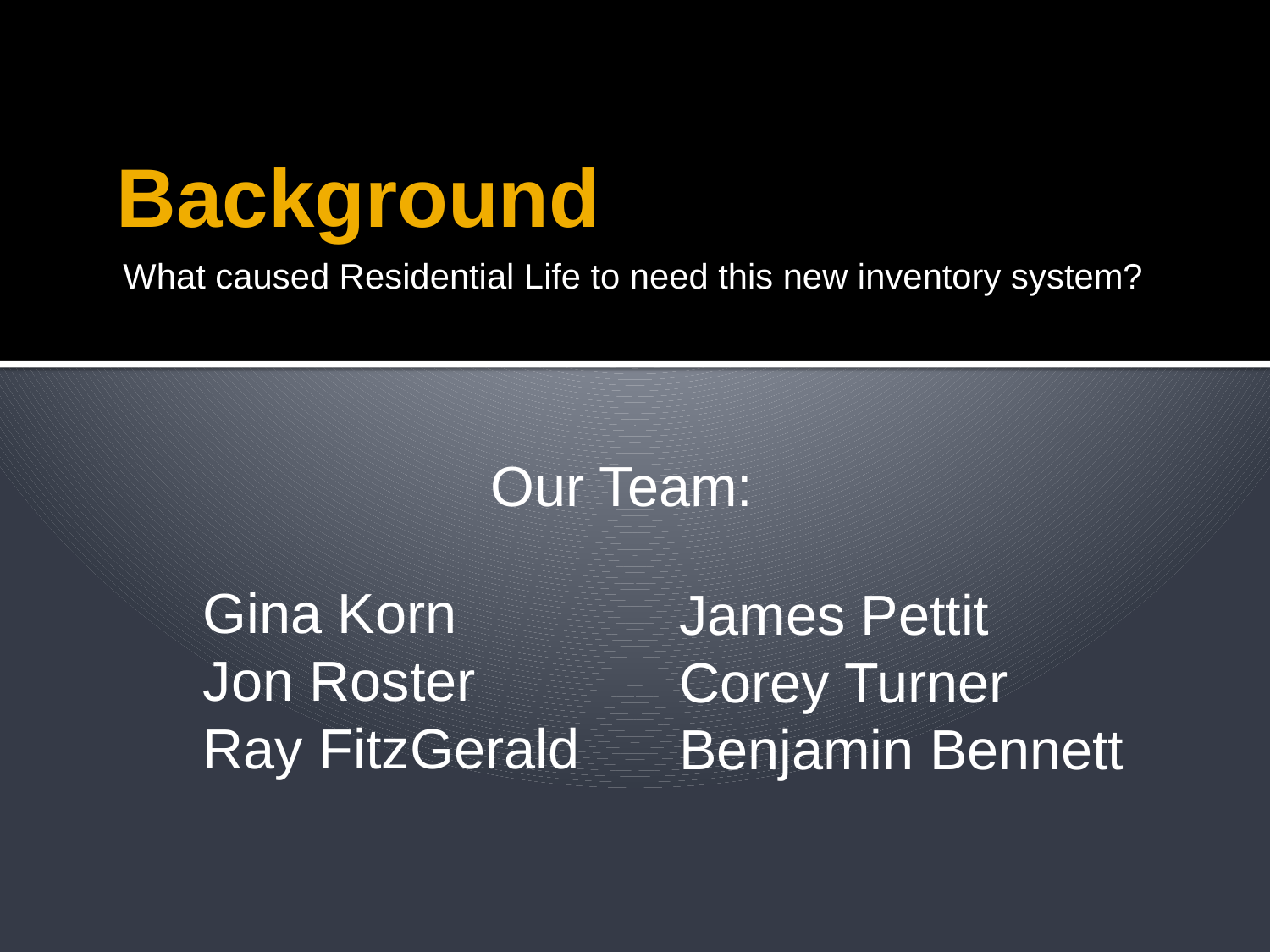

# Background
What caused Residential Life to need this new inventory system?
Our Team:
Gina Korn
Jon Roster
Ray FitzGerald
James Pettit
Corey Turner
Benjamin Bennett